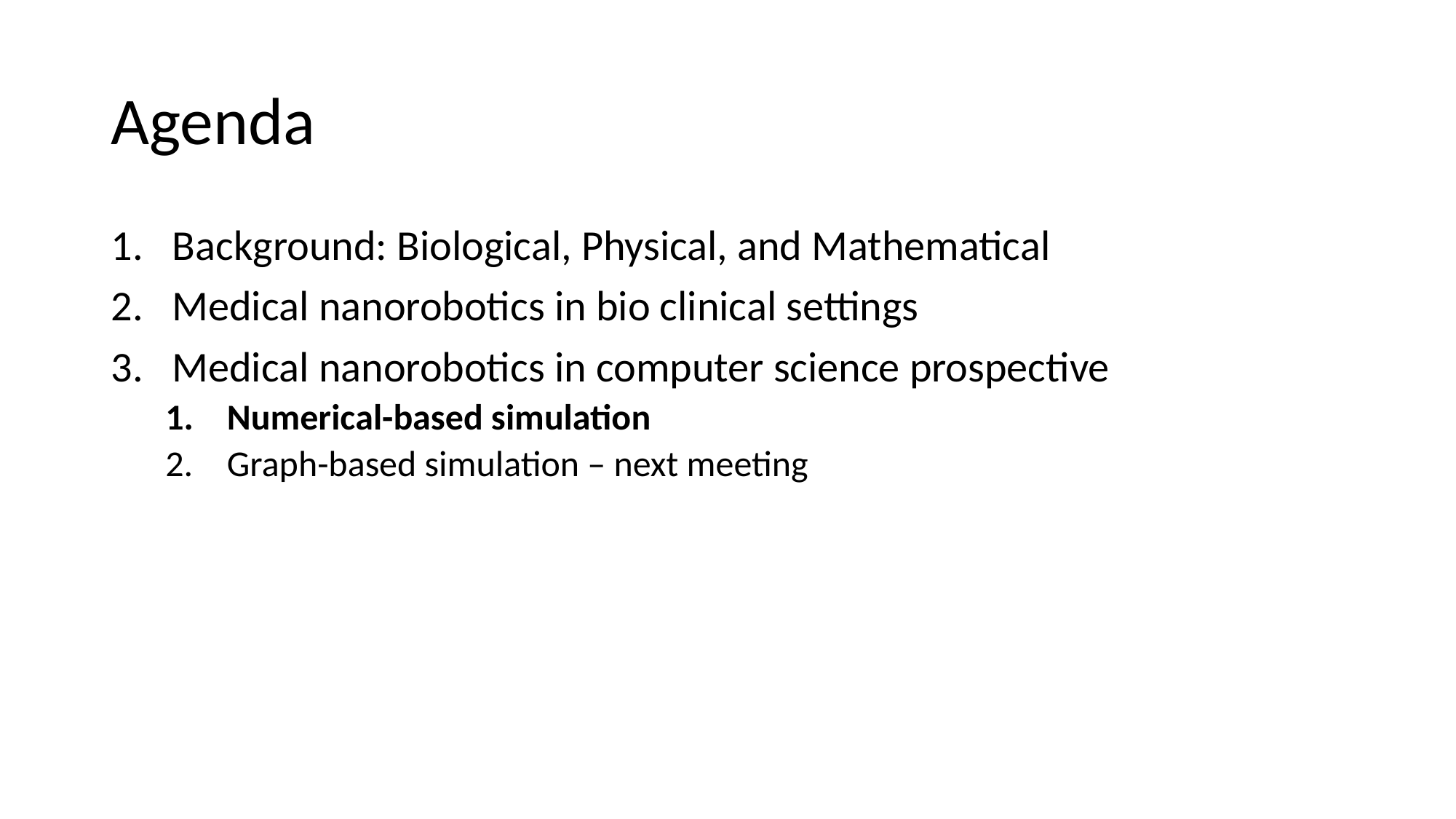

# Agenda
Background: Biological, Physical, and Mathematical
Medical nanorobotics in bio clinical settings
Medical nanorobotics in computer science prospective
Numerical-based simulation
Graph-based simulation – next meeting